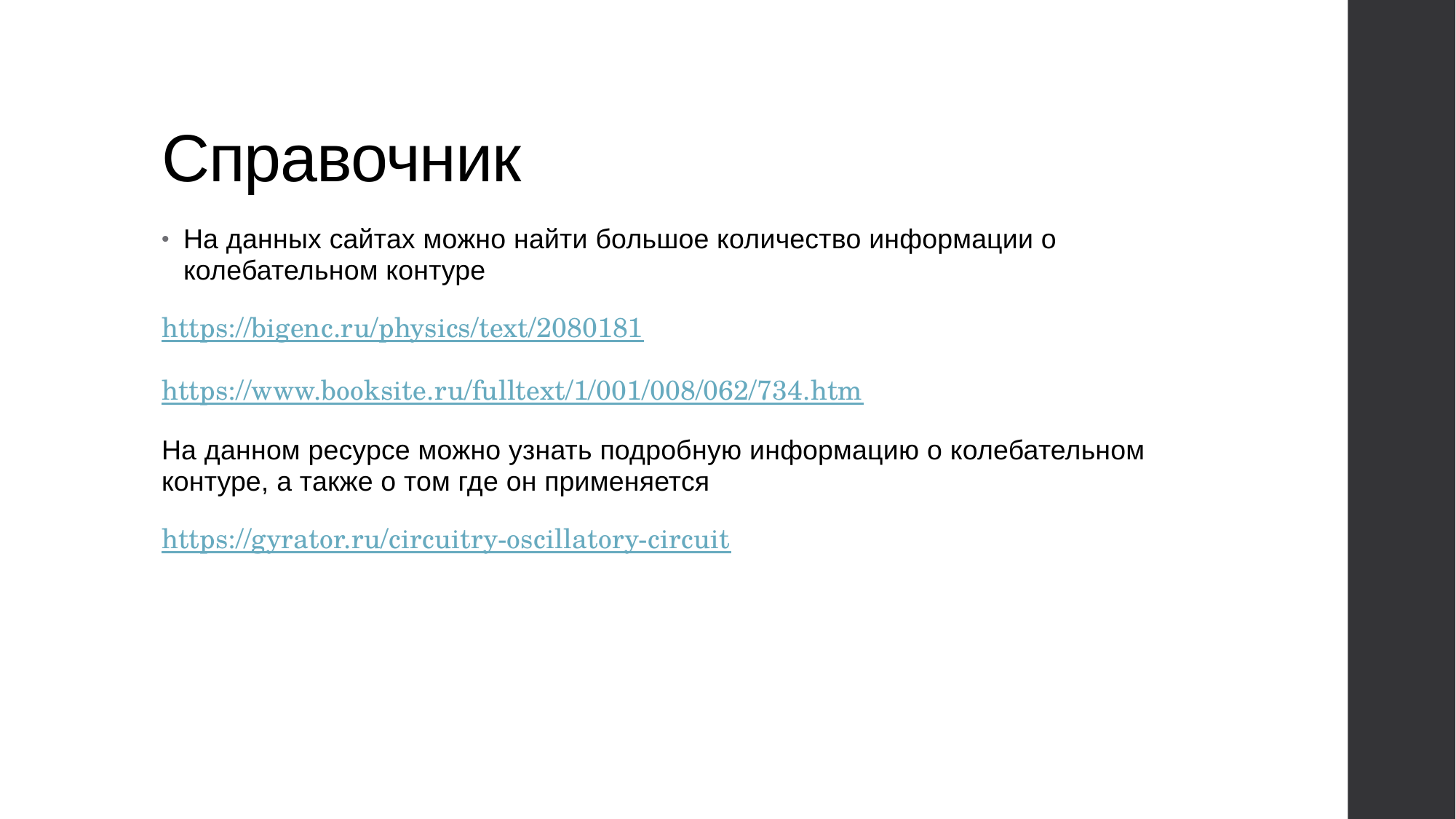

# Справочник
На данных сайтах можно найти большое количество информации о колебательном контуре
https://bigenc.ru/physics/text/2080181
https://www.booksite.ru/fulltext/1/001/008/062/734.htm
На данном ресурсе можно узнать подробную информацию о колебательном контуре, а также о том где он применяется
https://gyrator.ru/circuitry-oscillatory-circuit